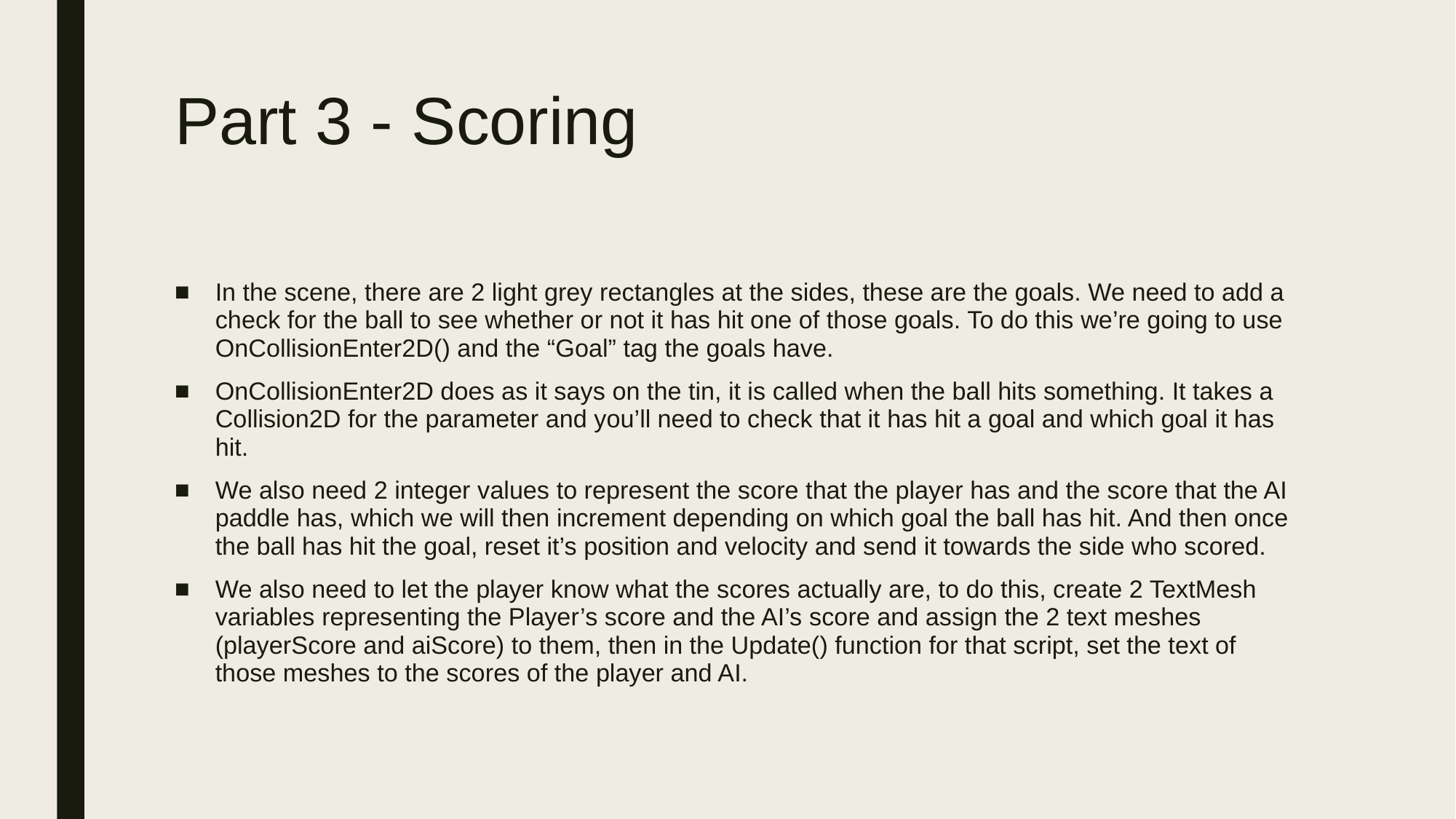

# Part 3 - Scoring
In the scene, there are 2 light grey rectangles at the sides, these are the goals. We need to add a check for the ball to see whether or not it has hit one of those goals. To do this we’re going to use OnCollisionEnter2D() and the “Goal” tag the goals have.
OnCollisionEnter2D does as it says on the tin, it is called when the ball hits something. It takes a Collision2D for the parameter and you’ll need to check that it has hit a goal and which goal it has hit.
We also need 2 integer values to represent the score that the player has and the score that the AI paddle has, which we will then increment depending on which goal the ball has hit. And then once the ball has hit the goal, reset it’s position and velocity and send it towards the side who scored.
We also need to let the player know what the scores actually are, to do this, create 2 TextMesh variables representing the Player’s score and the AI’s score and assign the 2 text meshes (playerScore and aiScore) to them, then in the Update() function for that script, set the text of those meshes to the scores of the player and AI.